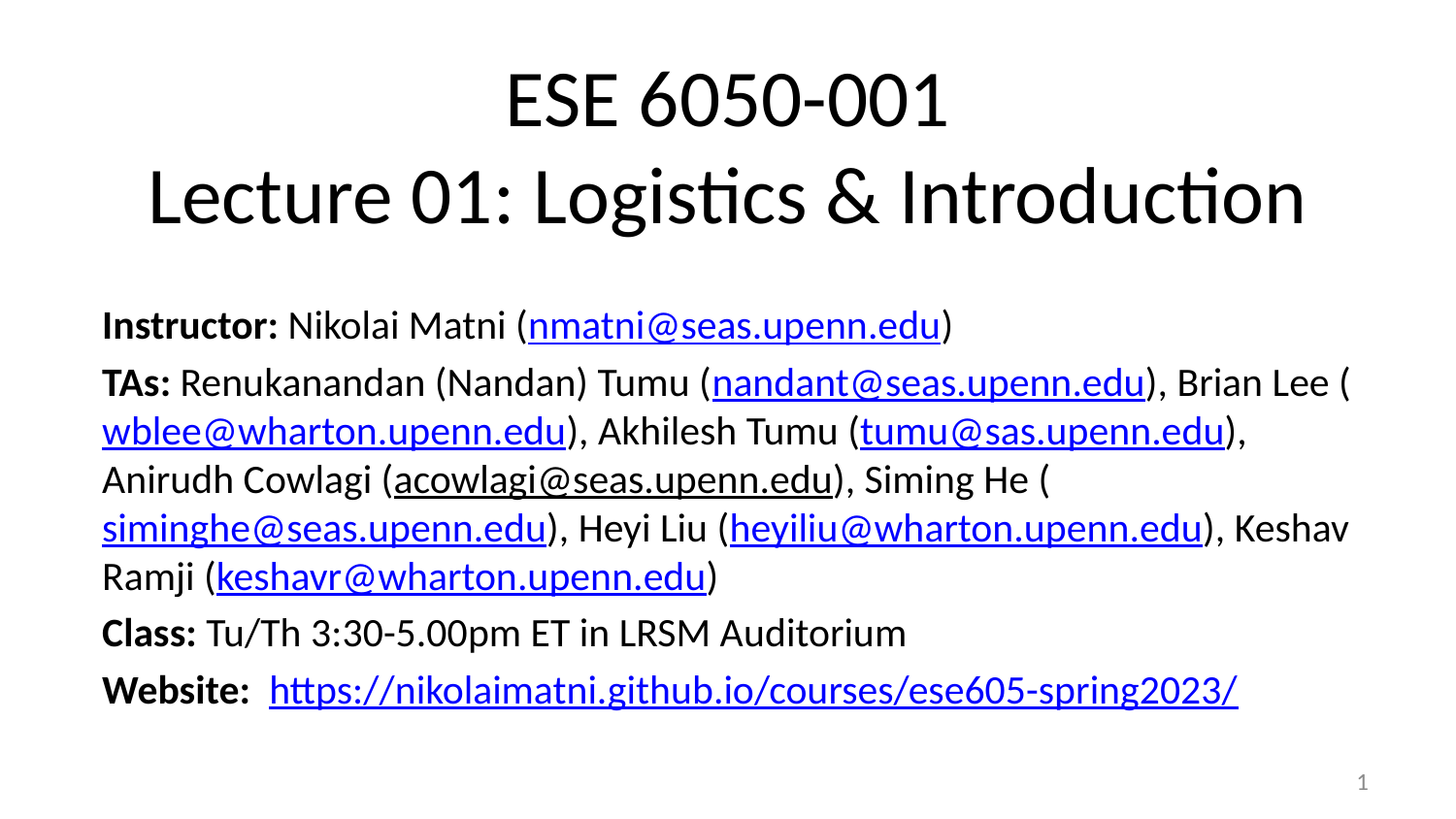

# ESE 6050-001 Lecture 01: Logistics & Introduction
Instructor: Nikolai Matni (nmatni@seas.upenn.edu)
TAs: Renukanandan (Nandan) Tumu (nandant@seas.upenn.edu), Brian Lee (wblee@wharton.upenn.edu), Akhilesh Tumu (tumu@sas.upenn.edu), Anirudh Cowlagi (acowlagi@seas.upenn.edu), Siming He (siminghe@seas.upenn.edu), Heyi Liu (heyiliu@wharton.upenn.edu), Keshav Ramji (keshavr@wharton.upenn.edu)
Class: Tu/Th 3:30-5.00pm ET in LRSM Auditorium
Website:  https://nikolaimatni.github.io/courses/ese605-spring2023/
1